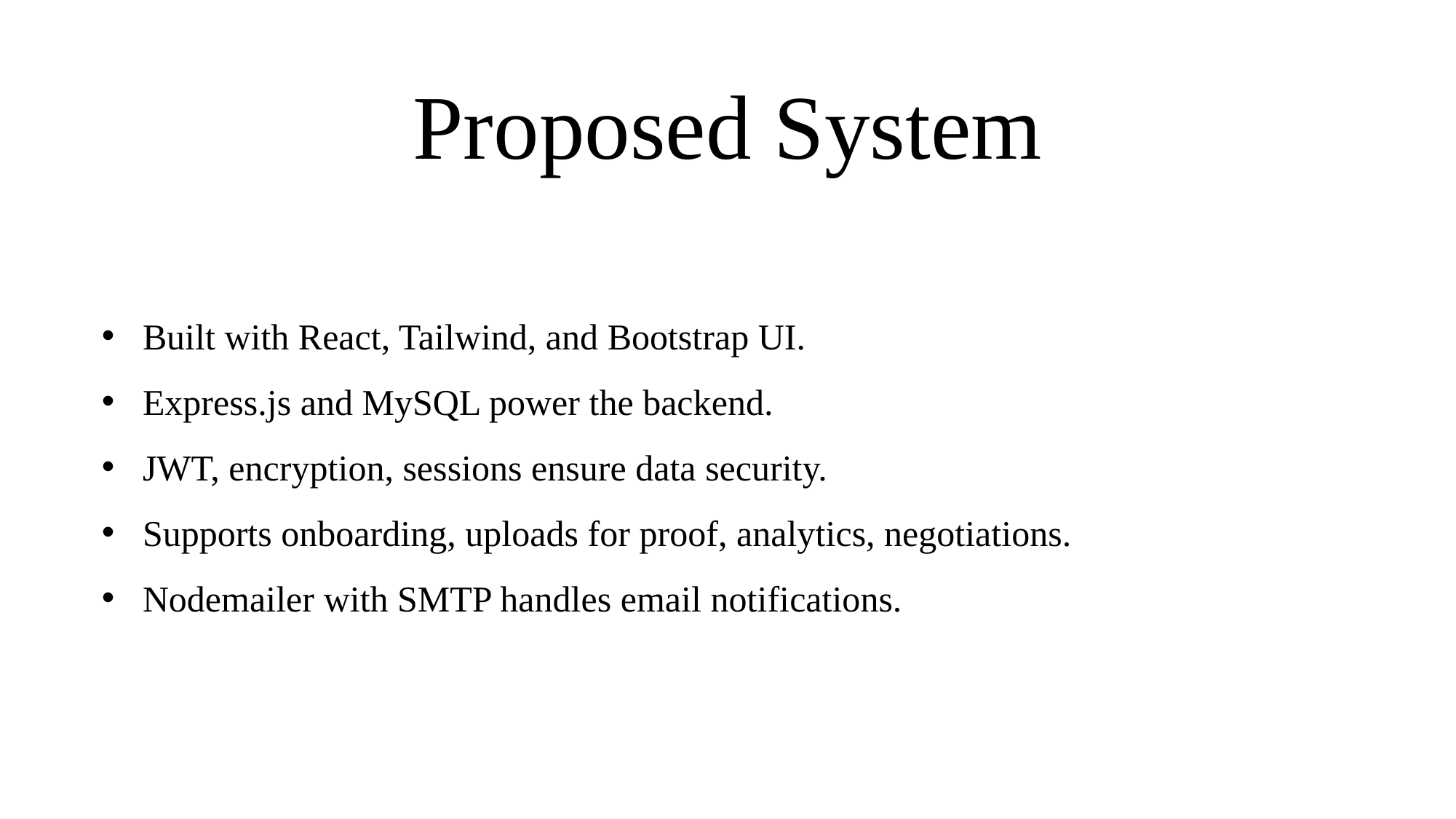

# Proposed System

Built with React, Tailwind, and Bootstrap UI.
Express.js and MySQL power the backend.
JWT, encryption, sessions ensure data security.
Supports onboarding, uploads for proof, analytics, negotiations.
Nodemailer with SMTP handles email notifications.